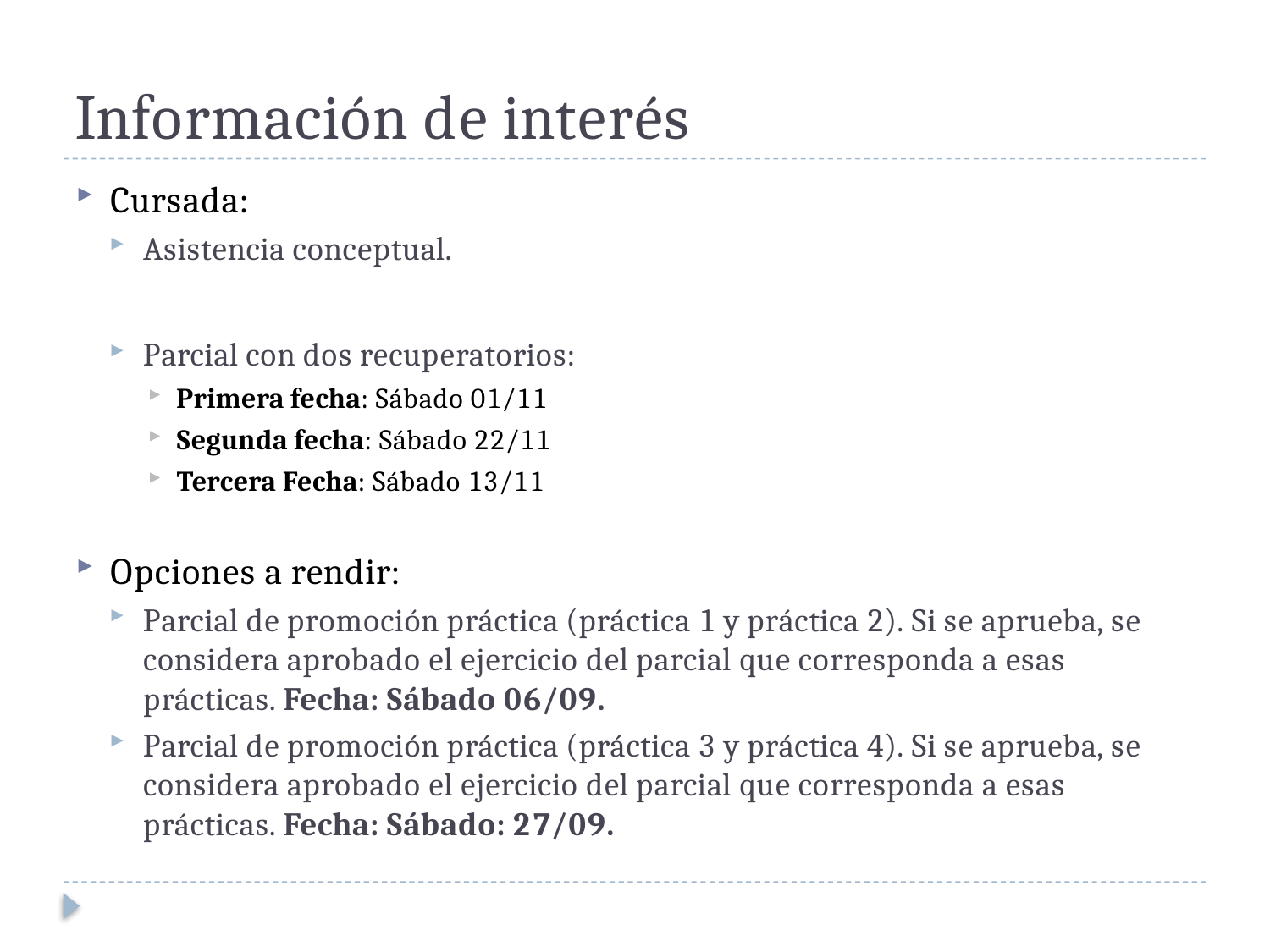

# Información de interés
Cursada:
Asistencia conceptual.

Parcial con dos recuperatorios:
Primera fecha: Sábado 01/11
Segunda fecha: Sábado 22/11
Tercera Fecha: Sábado 13/11

Opciones a rendir:
Parcial de promoción práctica (práctica 1 y práctica 2). Si se aprueba, se considera aprobado el ejercicio del parcial que corresponda a esas prácticas. Fecha: Sábado 06/09.
Parcial de promoción práctica (práctica 3 y práctica 4). Si se aprueba, se considera aprobado el ejercicio del parcial que corresponda a esas prácticas. Fecha: Sábado: 27/09.